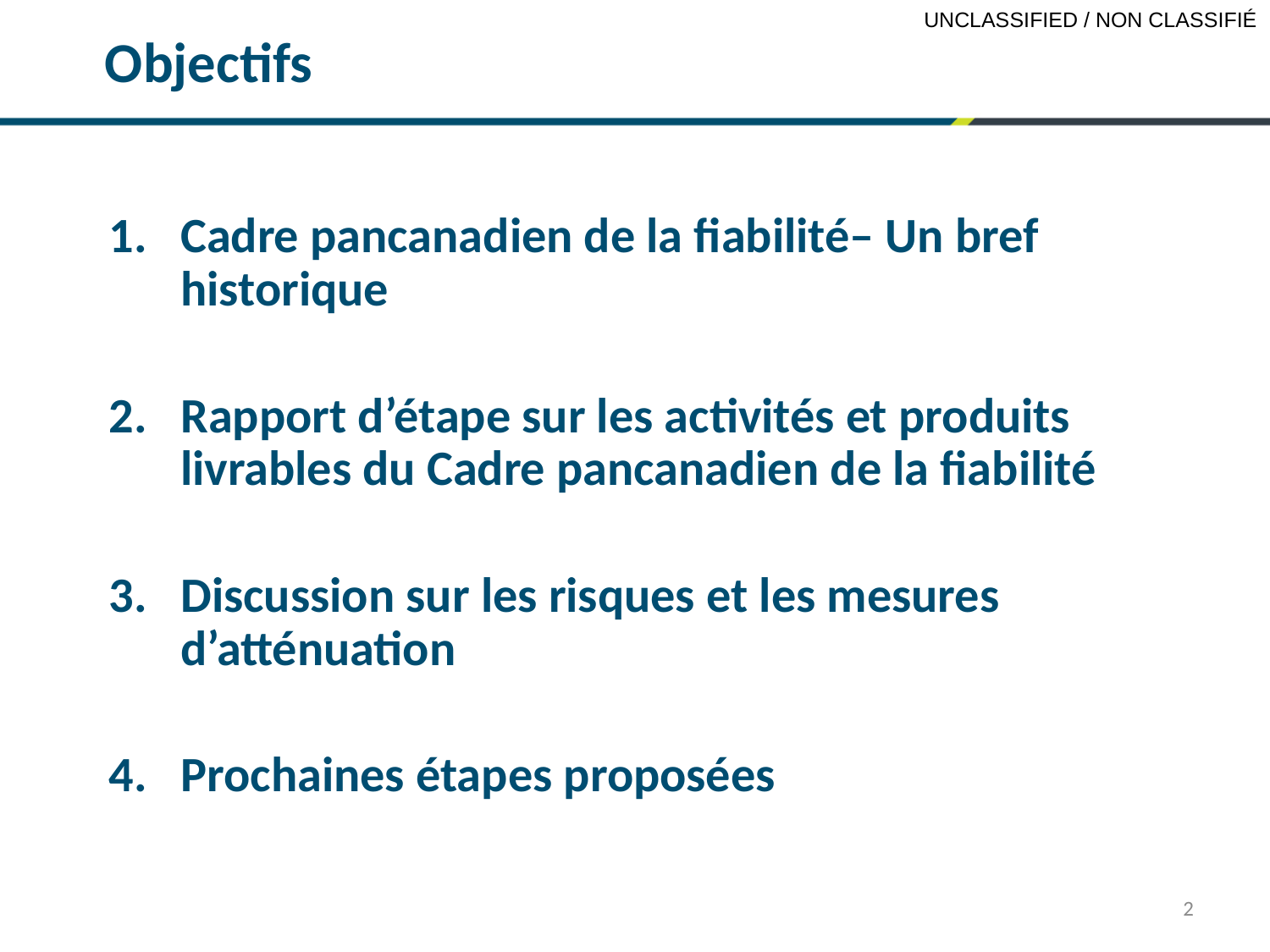

Objectifs

Cadre pancanadien de la fiabilité– Un bref historique

Rapport d’étape sur les activités et produits livrables du Cadre pancanadien de la fiabilité

Discussion sur les risques et les mesures d’atténuation

Prochaines étapes proposées

2